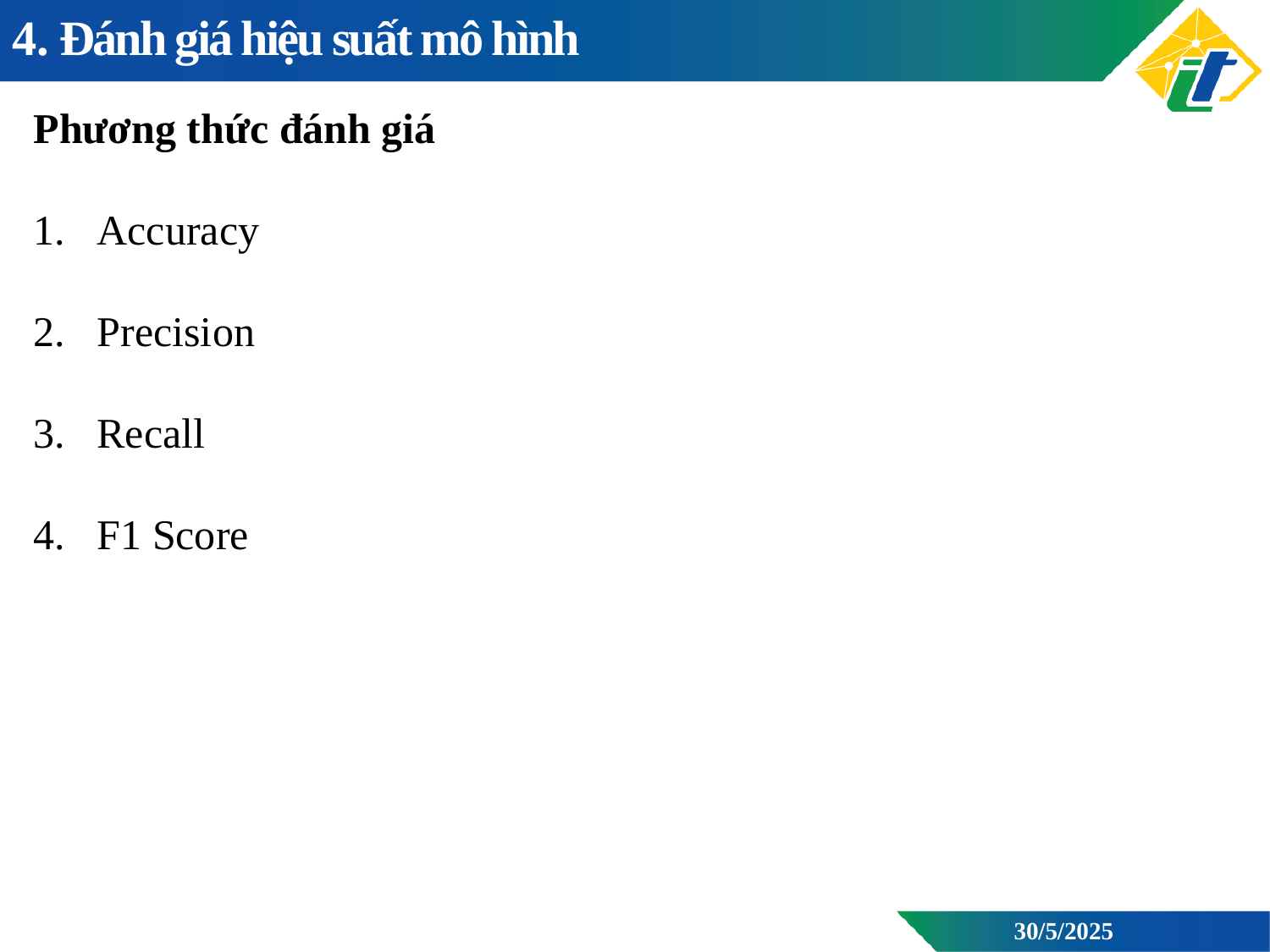

4. Đánh giá hiệu suất mô hình
Phương thức đánh giá

Accuracy

Precision

Recall

F1 Score
24
30/5/2025